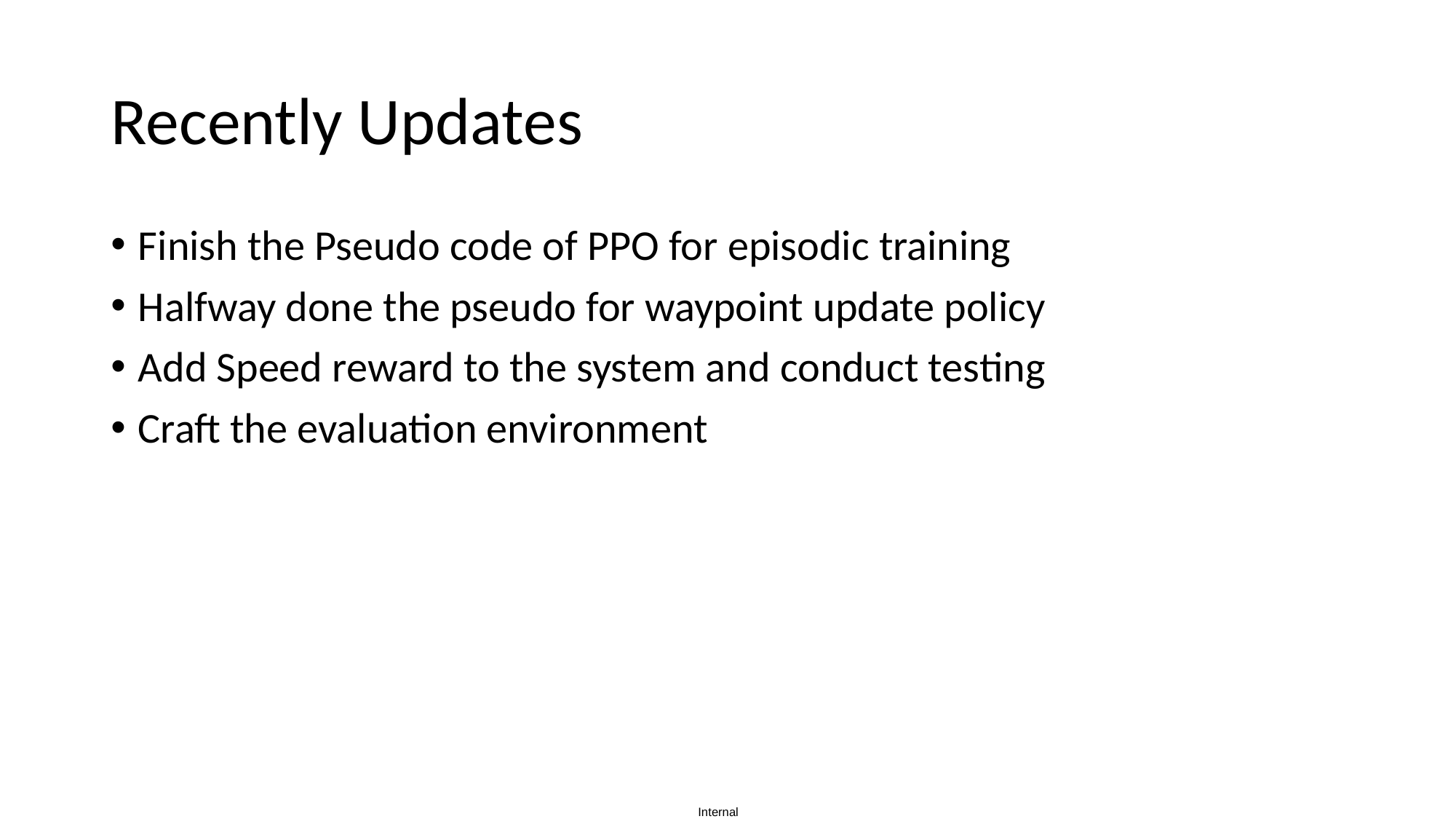

# Recently Updates
Finish the Pseudo code of PPO for episodic training
Halfway done the pseudo for waypoint update policy
Add Speed reward to the system and conduct testing
Craft the evaluation environment